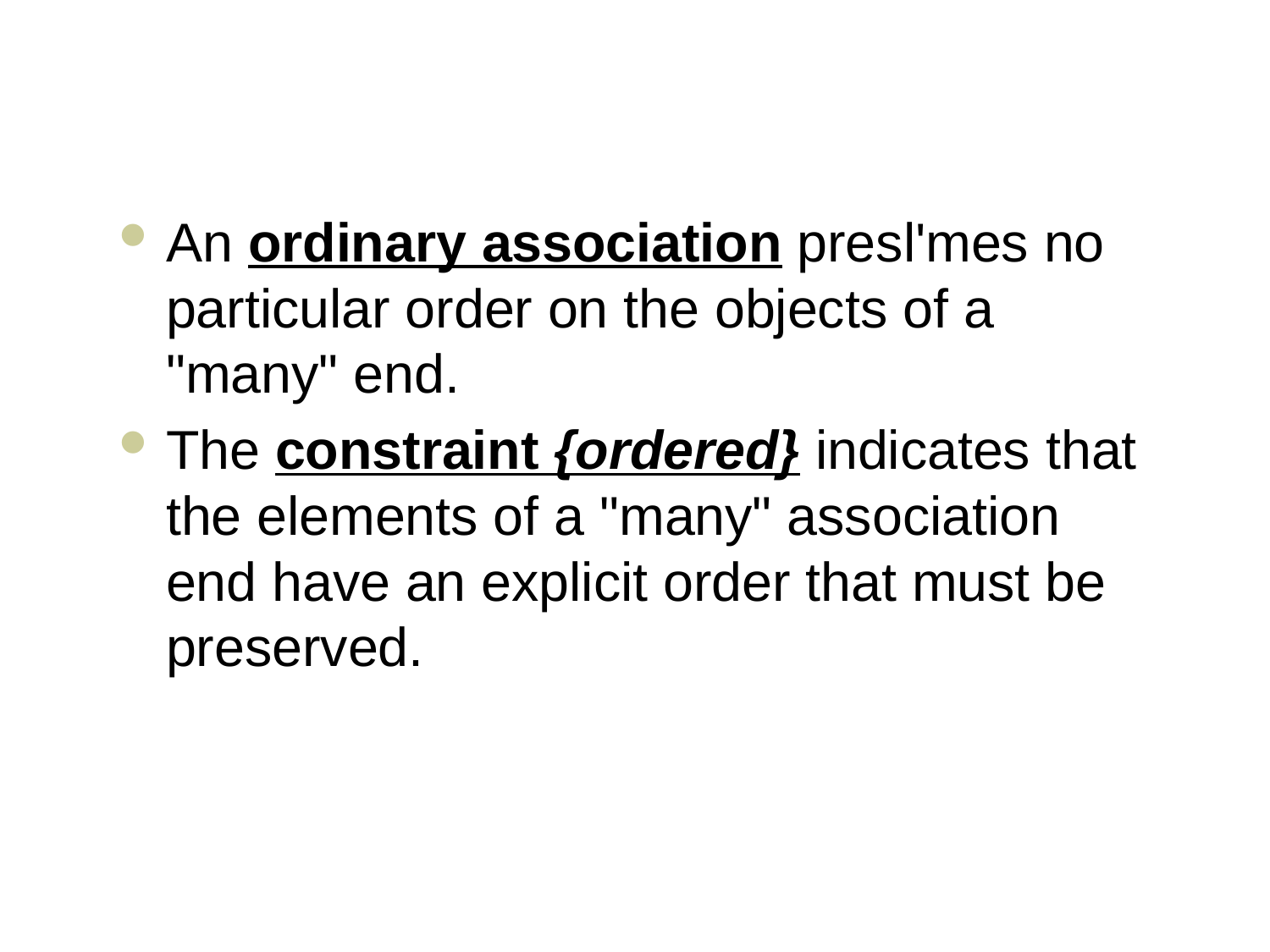

#
An ordinary association presl'mes no particular order on the objects of a "many" end.
The constraint {ordered} indicates that the elements of a "many" association end have an explicit order that must be preserved.